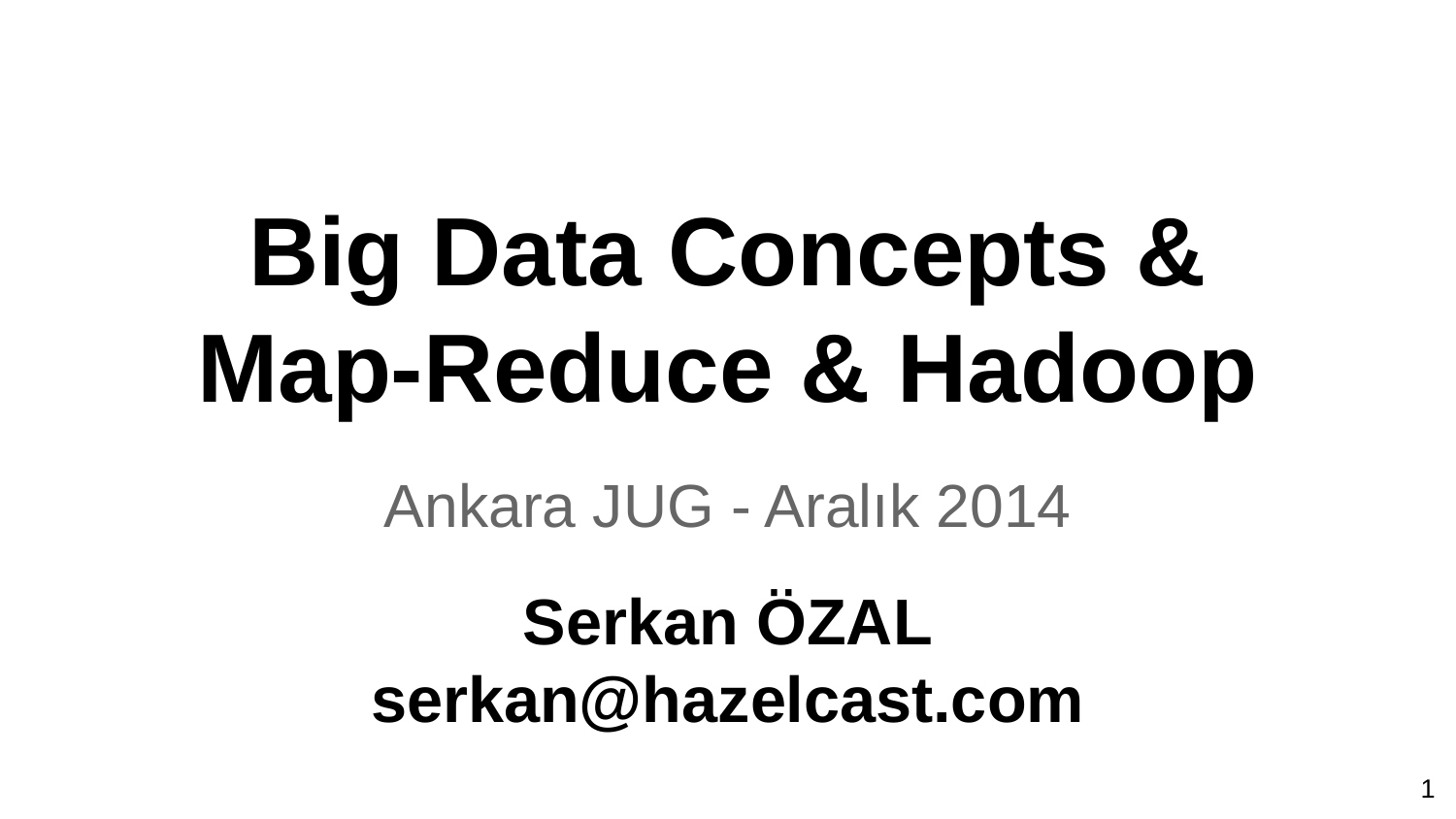

# Big Data Concepts & Map-Reduce & Hadoop
Ankara JUG - Aralık 2014
Serkan ÖZAL
serkan@hazelcast.com
1